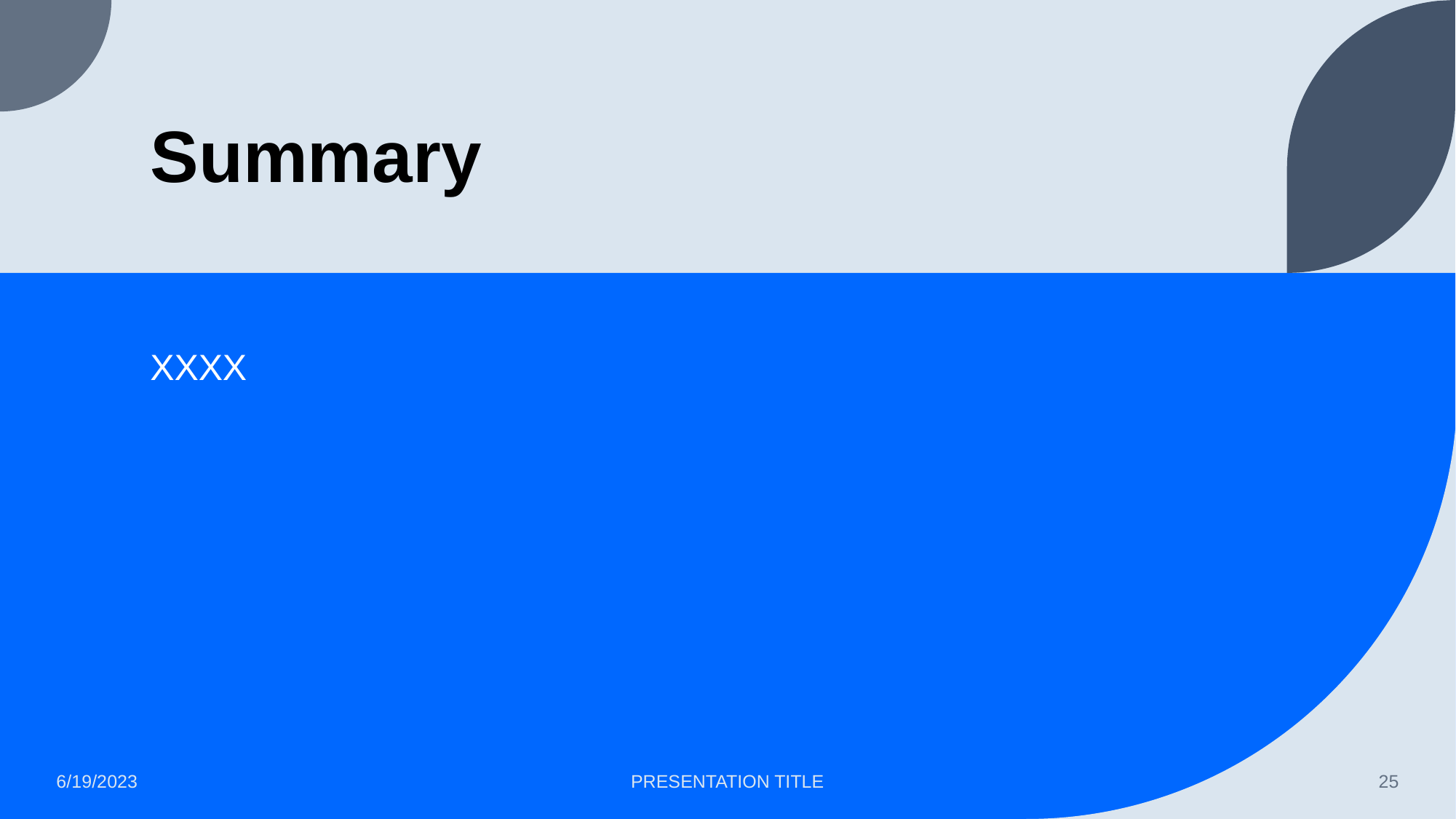

# Summary
XXXX

6/19/2023
PRESENTATION TITLE
25